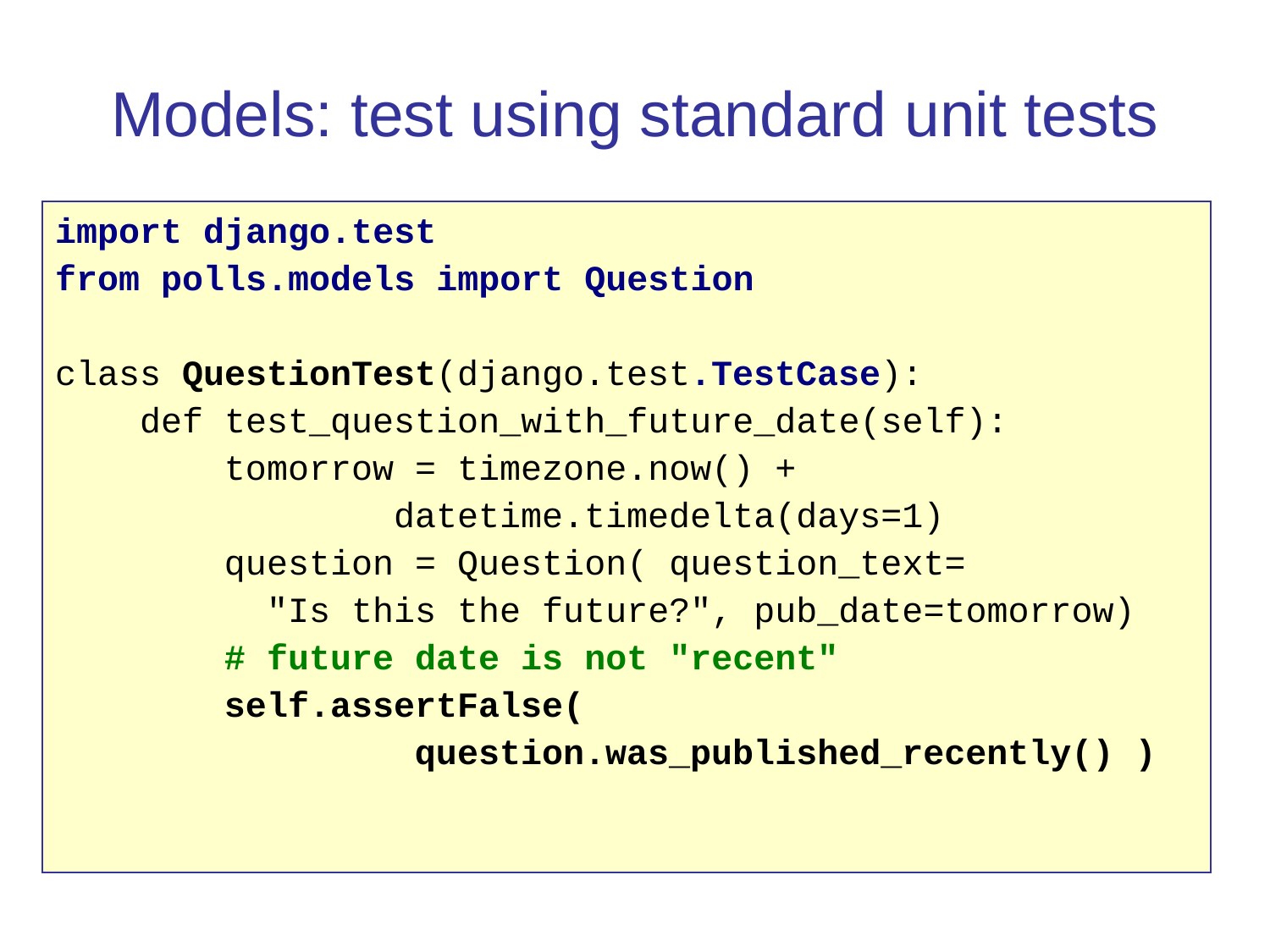

Models: test using standard unit tests
import django.test
from polls.models import Question

class QuestionTest(django.test.TestCase):
    def test_question_with_future_date(self):
        tomorrow = timezone.now() +
                datetime.timedelta(days=1)
        question = Question( question_text=
          "Is this the future?", pub_date=tomorrow)
        # future date is not "recent"
        self.assertFalse(
                 question.was_published_recently() )